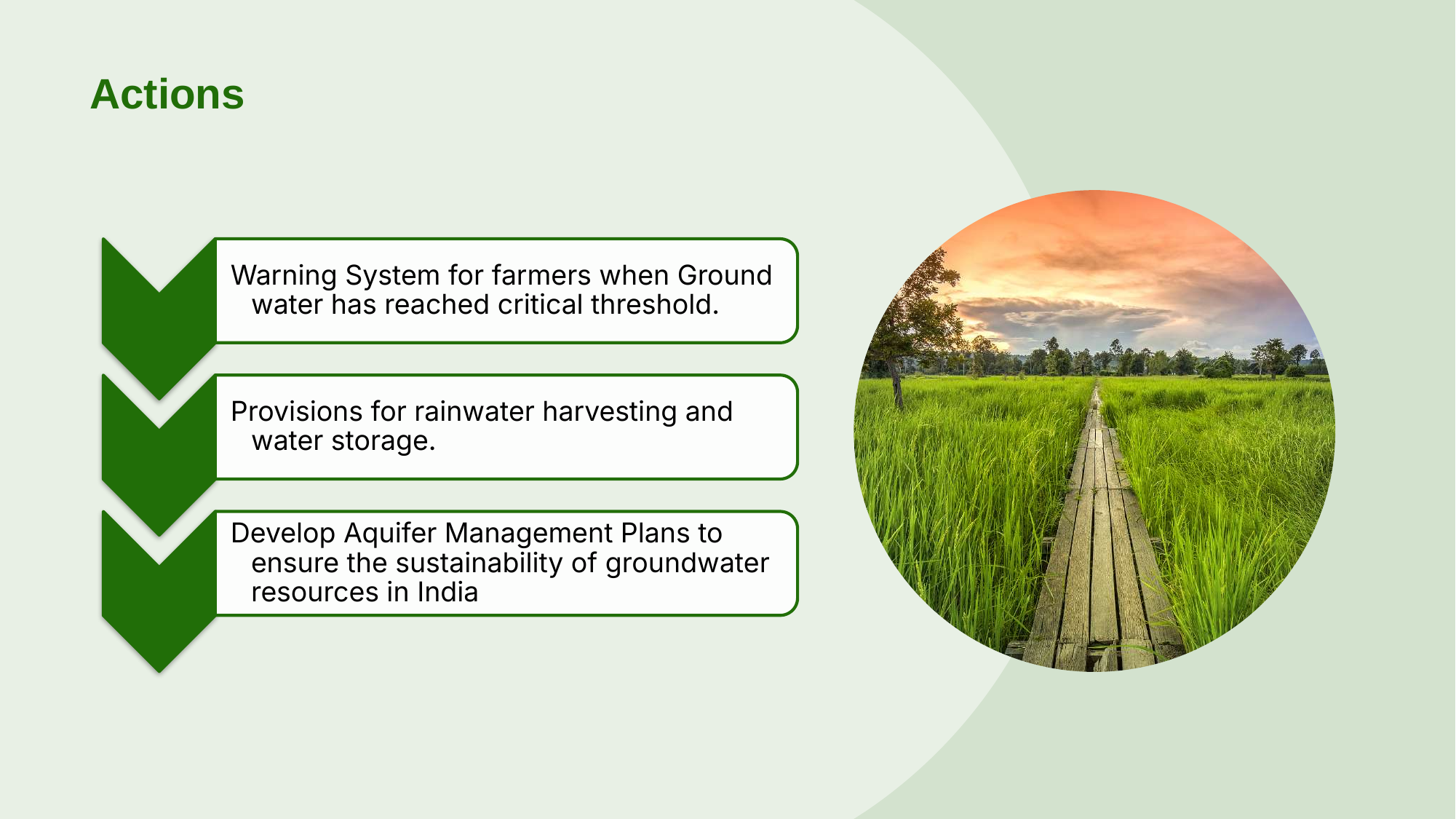

# Actions

Warning System for farmers when Ground water has reached critical threshold.

Provisions for rainwater harvesting and water storage.

Develop Aquifer Management Plans to ensure the sustainability of groundwater resources in India